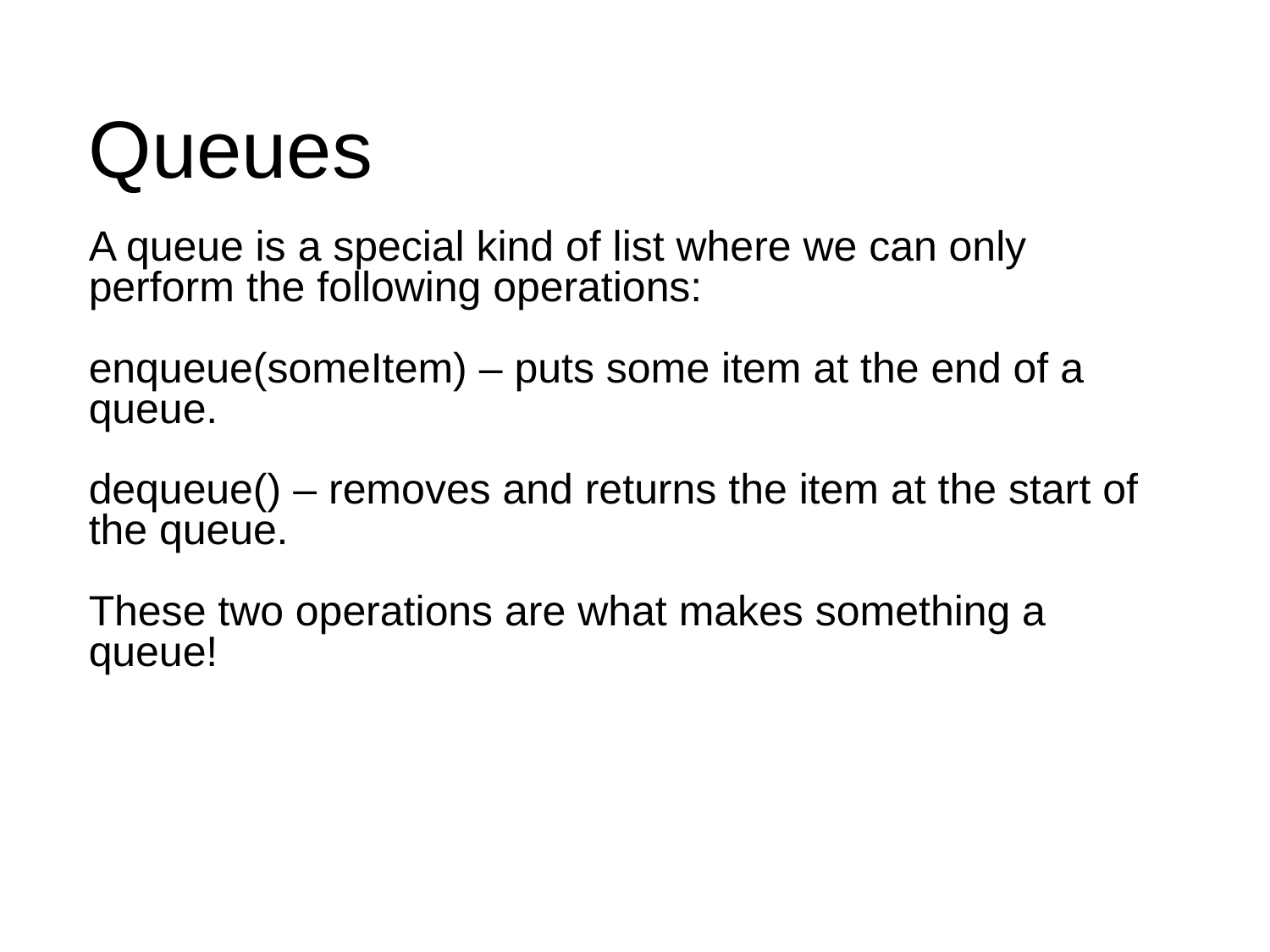

Queues
A queue is a special kind of list where we can only perform the following operations:

enqueue(someItem) – puts some item at the end of a queue.

dequeue() – removes and returns the item at the start of the queue.

These two operations are what makes something a queue!